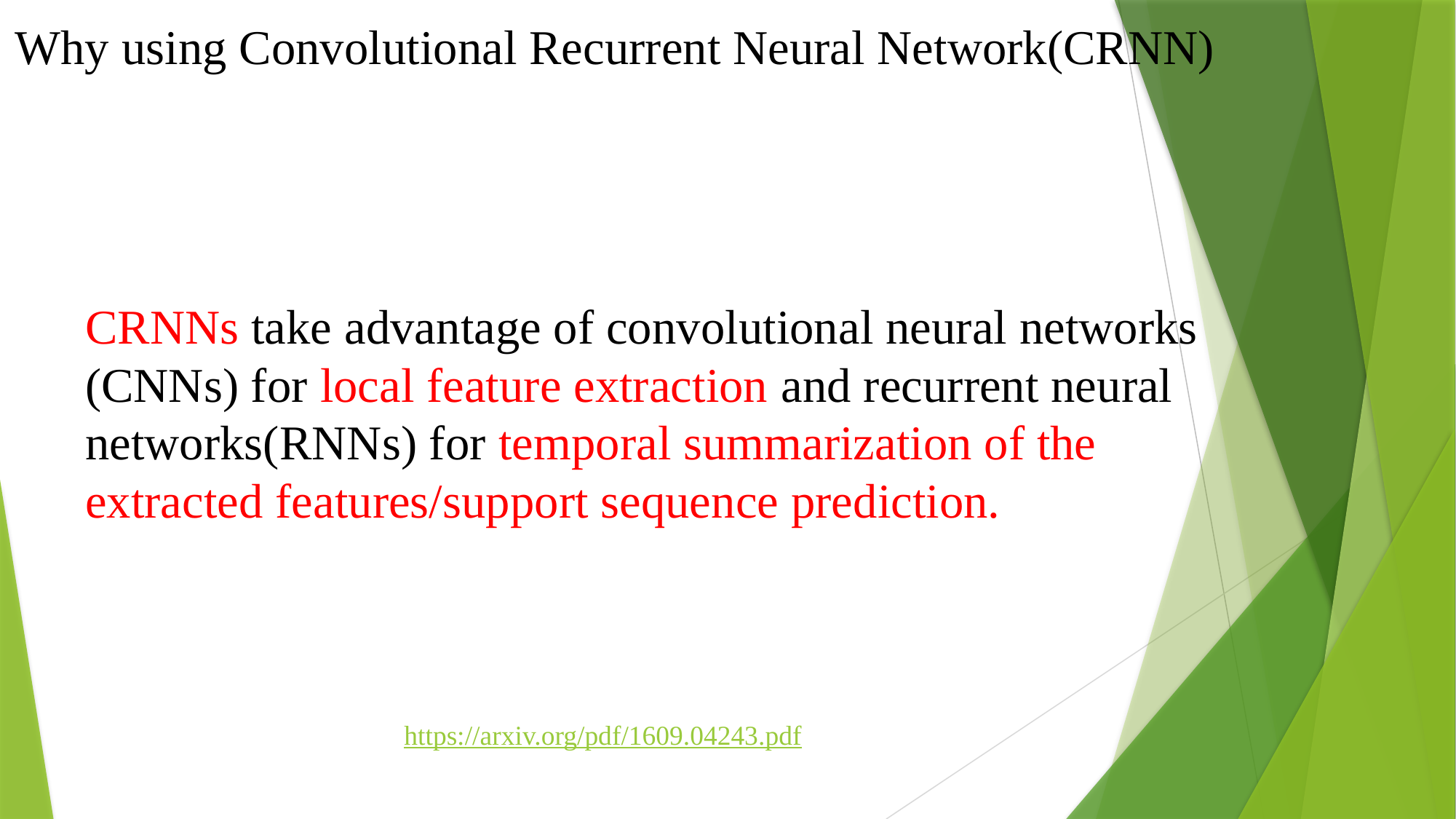

Why using Convolutional Recurrent Neural Network(CRNN)
CRNNs take advantage of convolutional neural networks
(CNNs) for local feature extraction and recurrent neural
networks(RNNs) for temporal summarization of the
extracted features/support sequence prediction.

https://arxiv.org/pdf/1609.04243.pdf